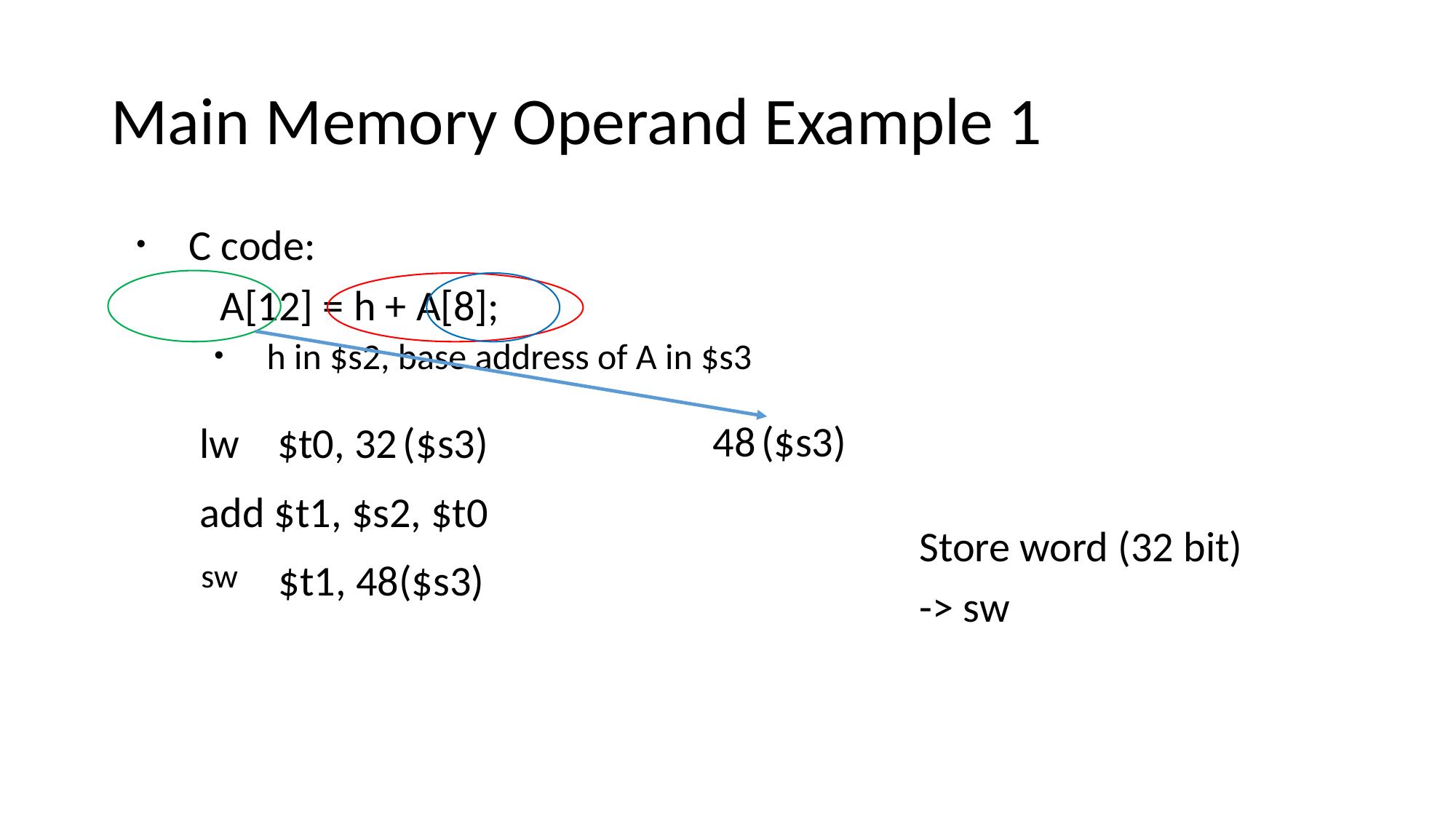

# Main Memory Operand Example 1
C code:
	A[12] = h + A[8];
h in $s2, base address of A in $s3

48

($s3)

lw

$t0,

32

($s3)

add $t1, $s2, $t0

Store word (32 bit)
-> sw
sw

$t1,

48($s3)